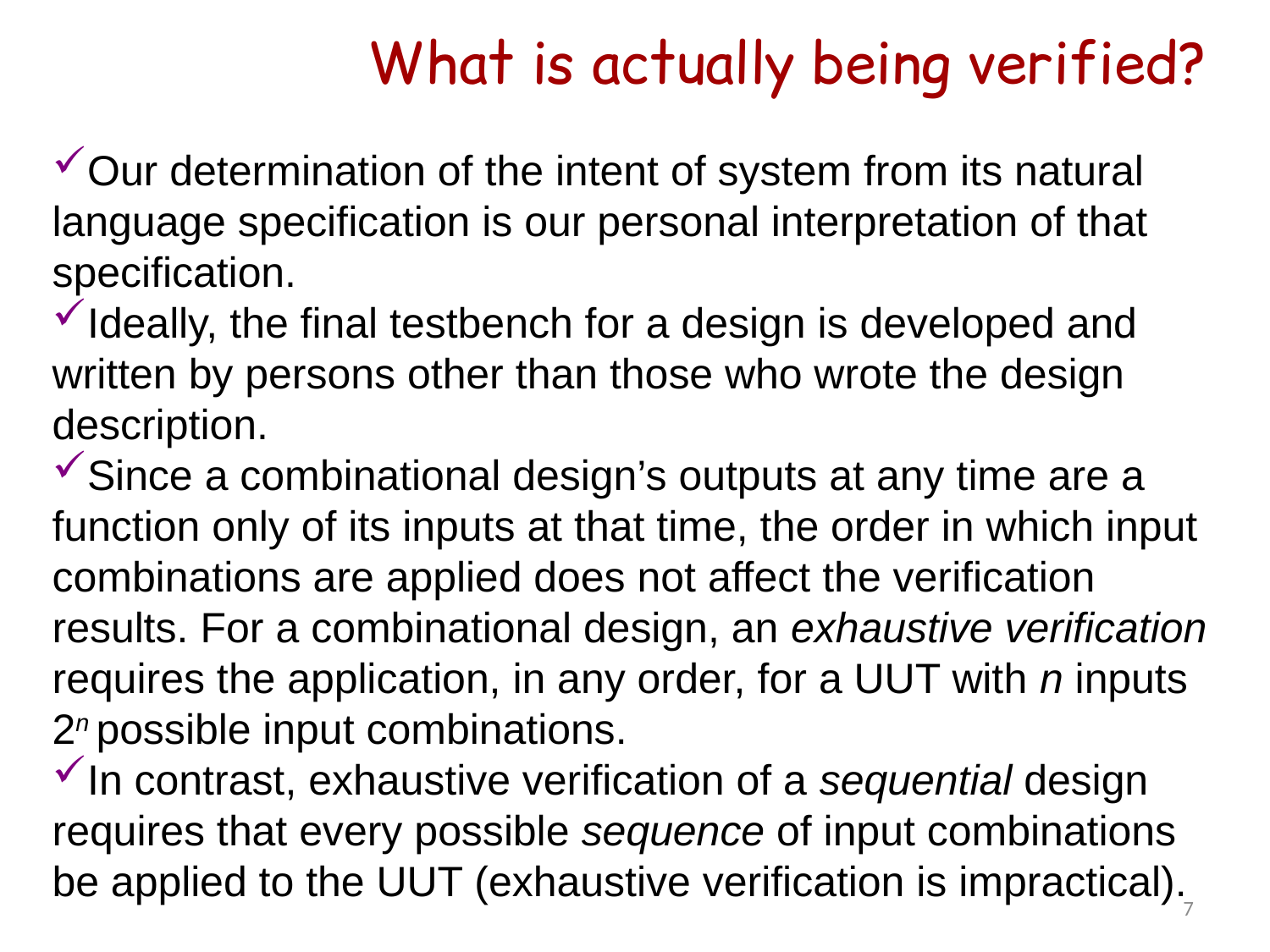

# What is actually being verified?
Our determination of the intent of system from its natural language specification is our personal interpretation of that specification.
Ideally, the final testbench for a design is developed and written by persons other than those who wrote the design description.
Since a combinational design’s outputs at any time are a function only of its inputs at that time, the order in which input combinations are applied does not affect the verification results. For a combinational design, an exhaustive verification requires the application, in any order, for a UUT with n inputs 2n possible input combinations.
In contrast, exhaustive verification of a sequential design requires that every possible sequence of input combinations be applied to the UUT (exhaustive verification is impractical).
7